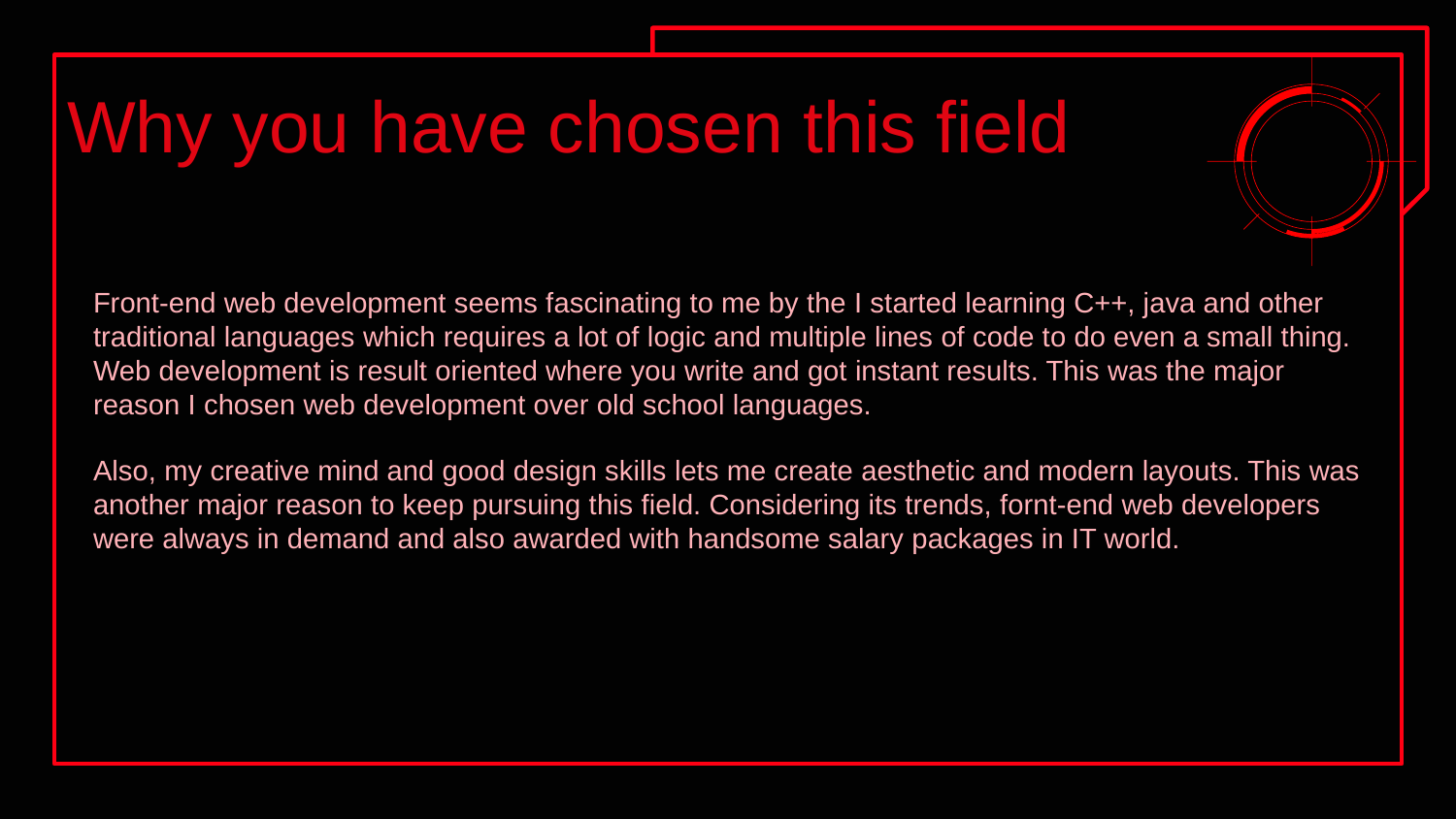

# Why you have chosen this field

Front-end web development seems fascinating to me by the I started learning C++, java and other traditional languages which requires a lot of logic and multiple lines of code to do even a small thing. Web development is result oriented where you write and got instant results. This was the major reason I chosen web development over old school languages.
Also, my creative mind and good design skills lets me create aesthetic and modern layouts. This was another major reason to keep pursuing this field. Considering its trends, fornt-end web developers were always in demand and also awarded with handsome salary packages in IT world.